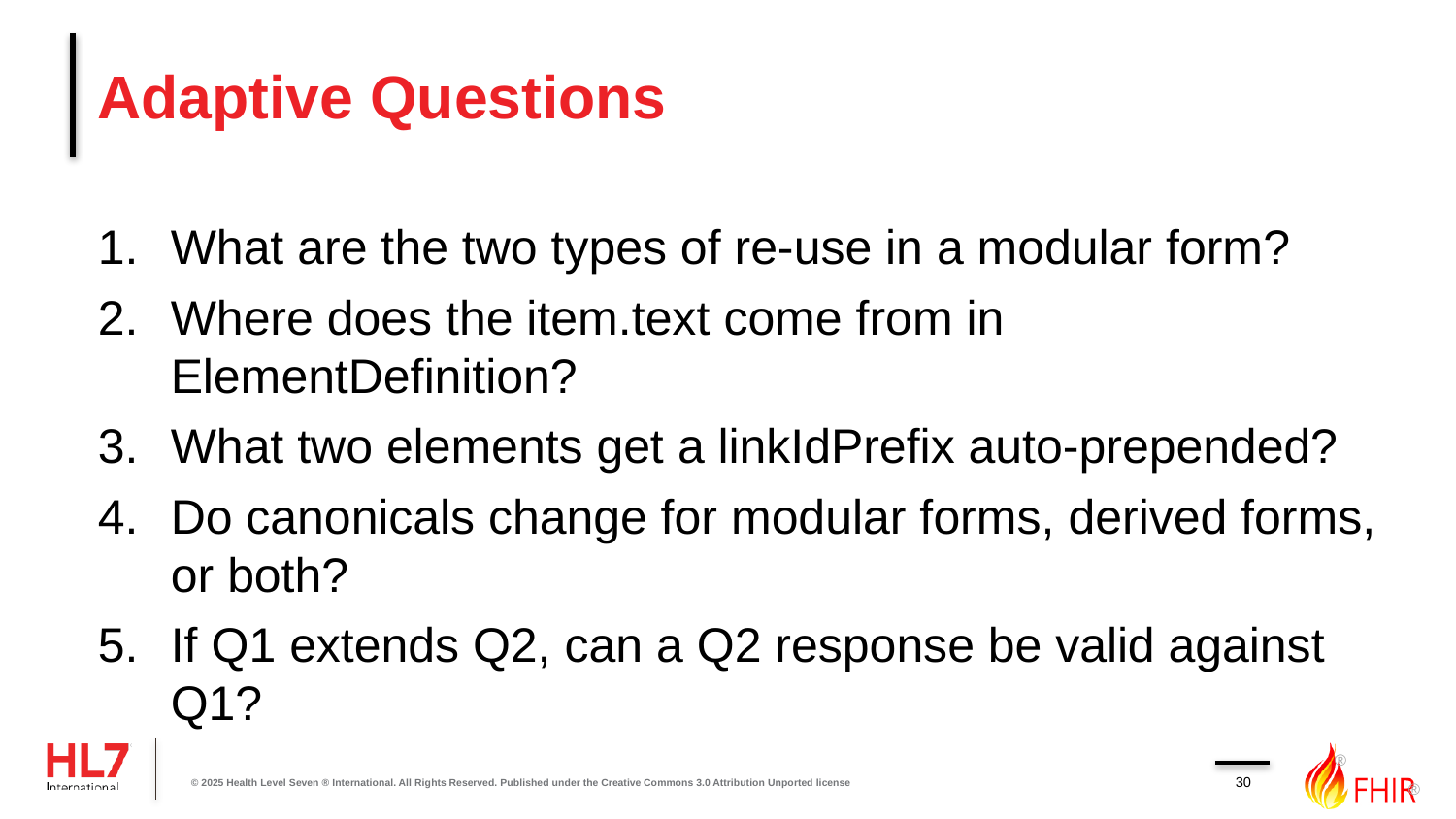

# Adaptive Questions
What are the two types of re-use in a modular form?
Where does the item.text come from in ElementDefinition?
What two elements get a linkIdPrefix auto-prepended?
Do canonicals change for modular forms, derived forms, or both?
If Q1 extends Q2, can a Q2 response be valid against Q1?

30
© 2025 Health Level Seven ® International. All Rights Reserved. Published under the Creative Commons 3.0 Attribution Unported license